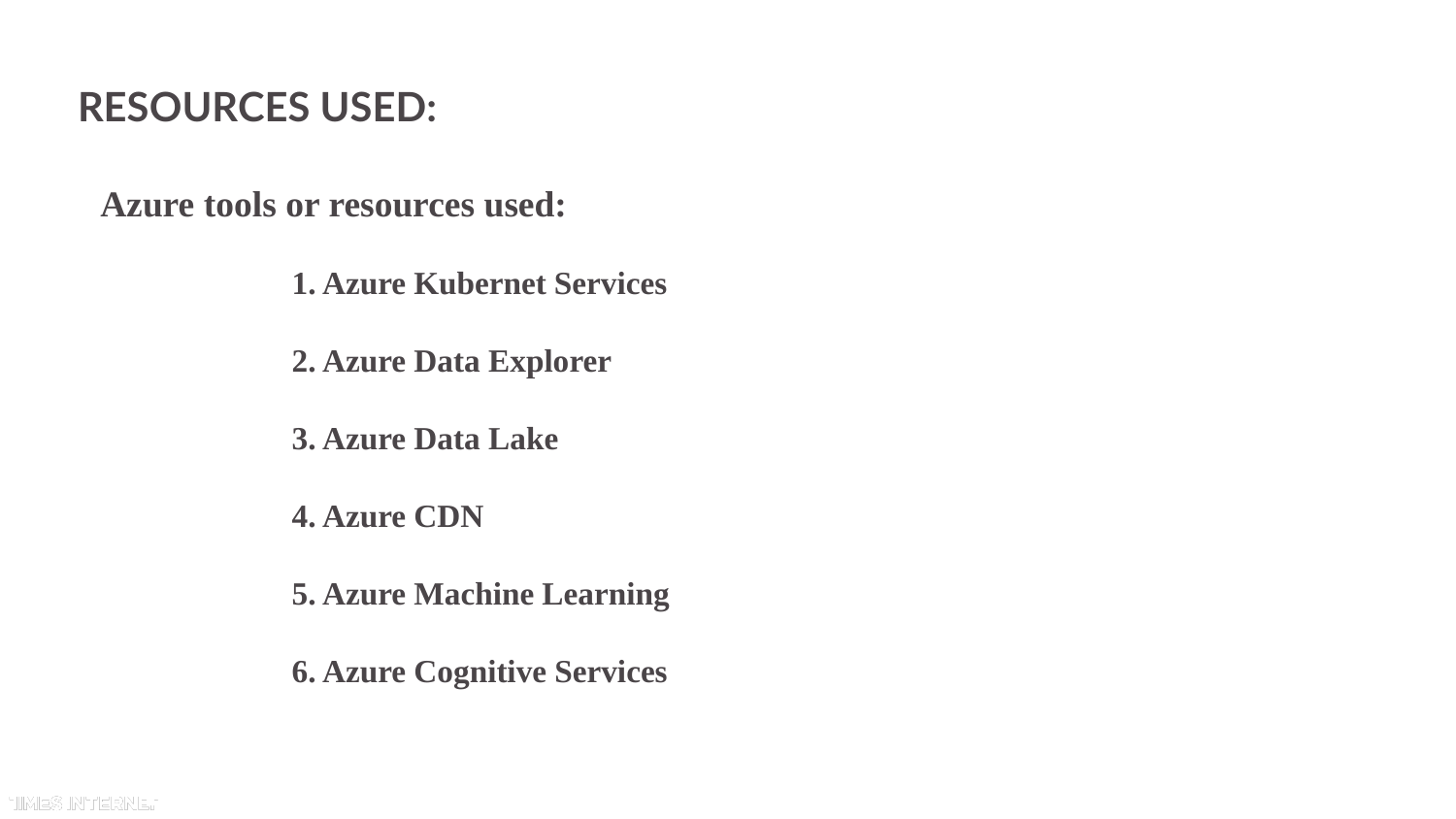

# RESOURCES USED:
 Azure tools or resources used:
	1. Azure Kubernet Services
	2. Azure Data Explorer
	3. Azure Data Lake
	4. Azure CDN
	5. Azure Machine Learning
	6. Azure Cognitive Services